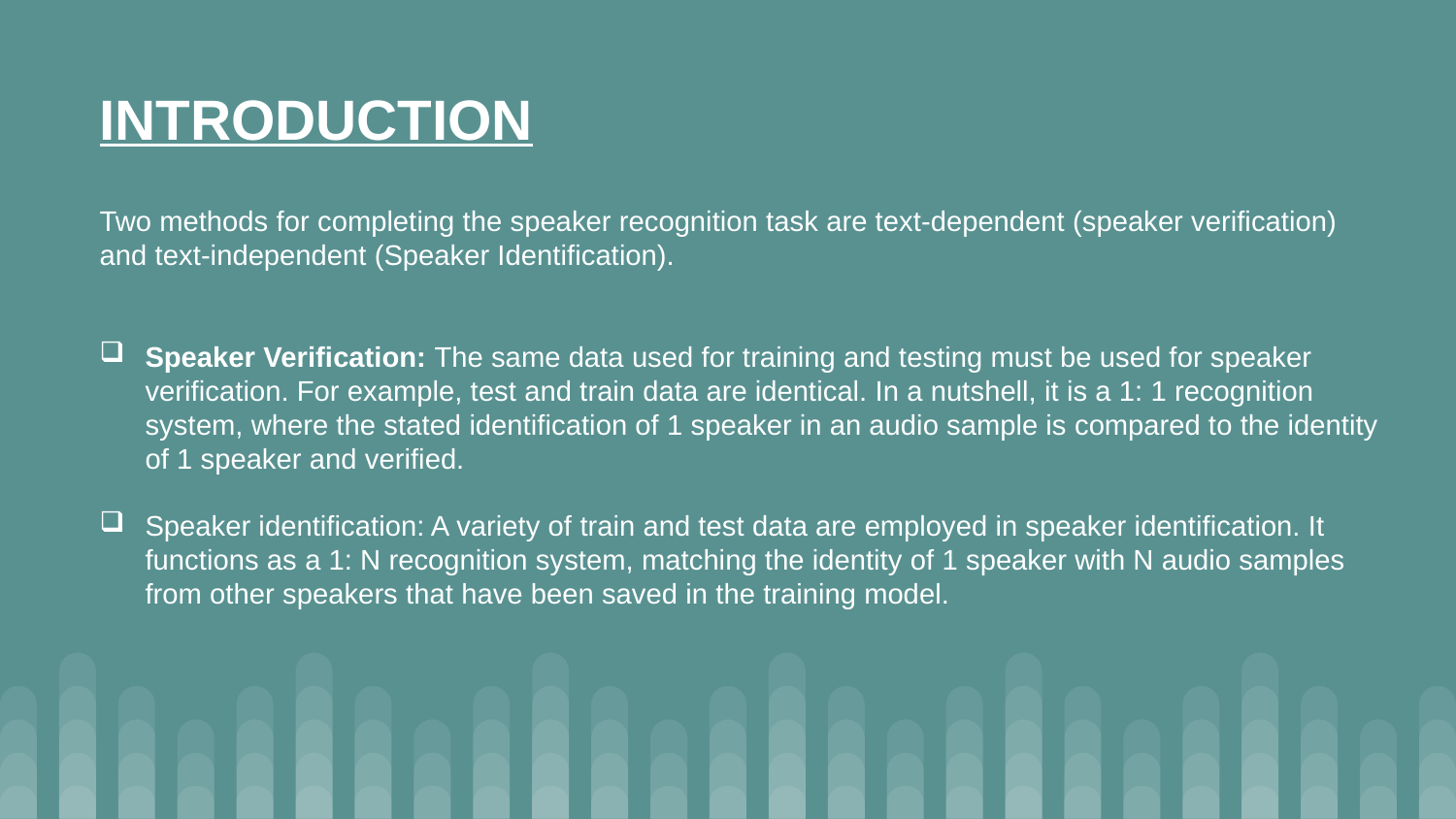

INTRODUCTION
Two methods for completing the speaker recognition task are text-dependent (speaker verification) and text-independent (Speaker Identification).

Speaker Verification: The same data used for training and testing must be used for speaker verification. For example, test and train data are identical. In a nutshell, it is a 1: 1 recognition system, where the stated identification of 1 speaker in an audio sample is compared to the identity of 1 speaker and verified.

Speaker identification: A variety of train and test data are employed in speaker identification. It functions as a 1: N recognition system, matching the identity of 1 speaker with N audio samples from other speakers that have been saved in the training model.